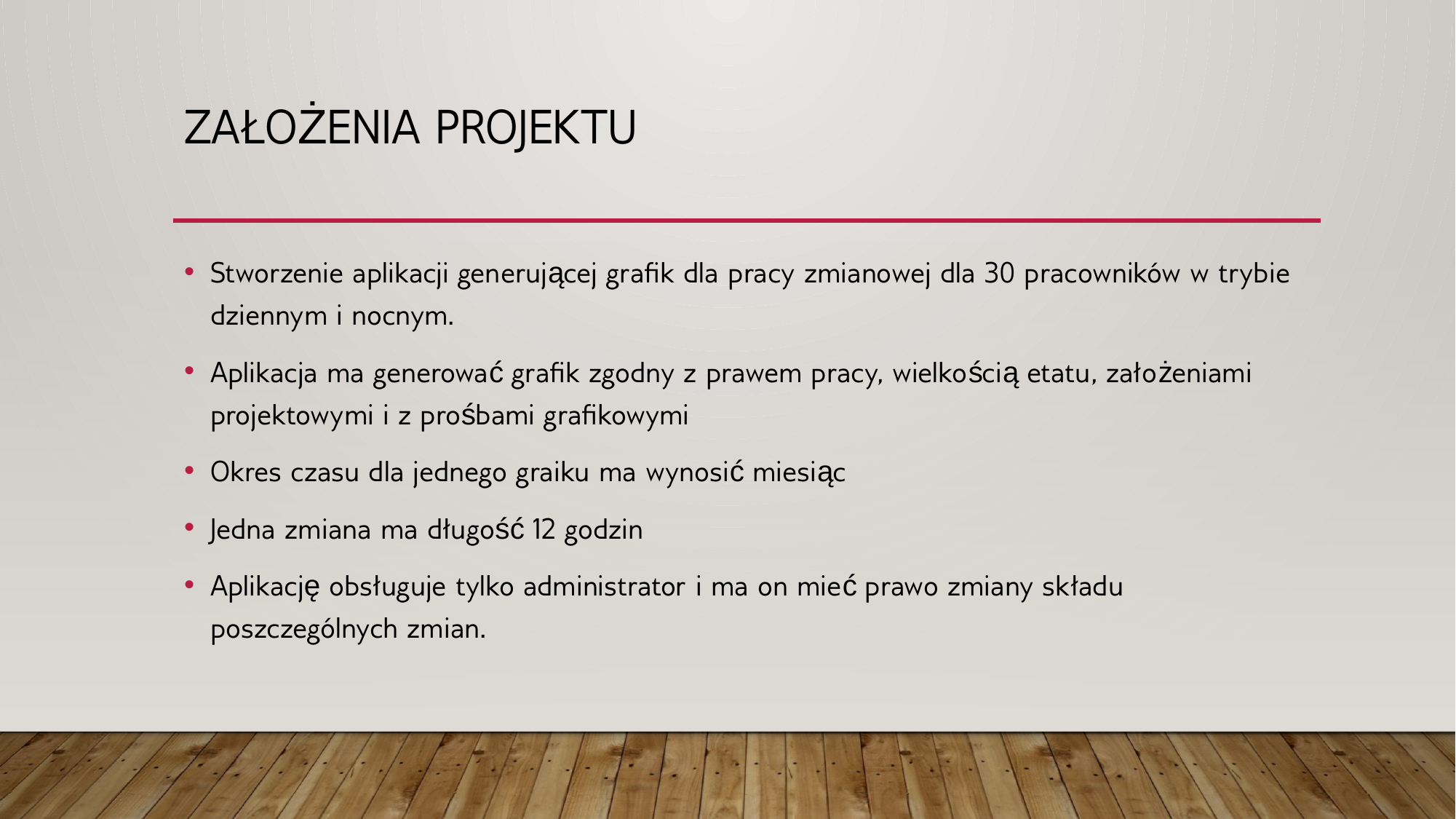

# Założenia projektu
Stworzenie aplikacji generującej grafik dla pracy zmianowej dla 30 pracowników w trybie dziennym i nocnym.
Aplikacja ma generować grafik zgodny z prawem pracy, wielkością etatu, założeniami projektowymi i z prośbami grafikowymi
Okres czasu dla jednego graiku ma wynosić miesiąc
Jedna zmiana ma długość 12 godzin
Aplikację obsługuje tylko administrator i ma on mieć prawo zmiany składu poszczególnych zmian.